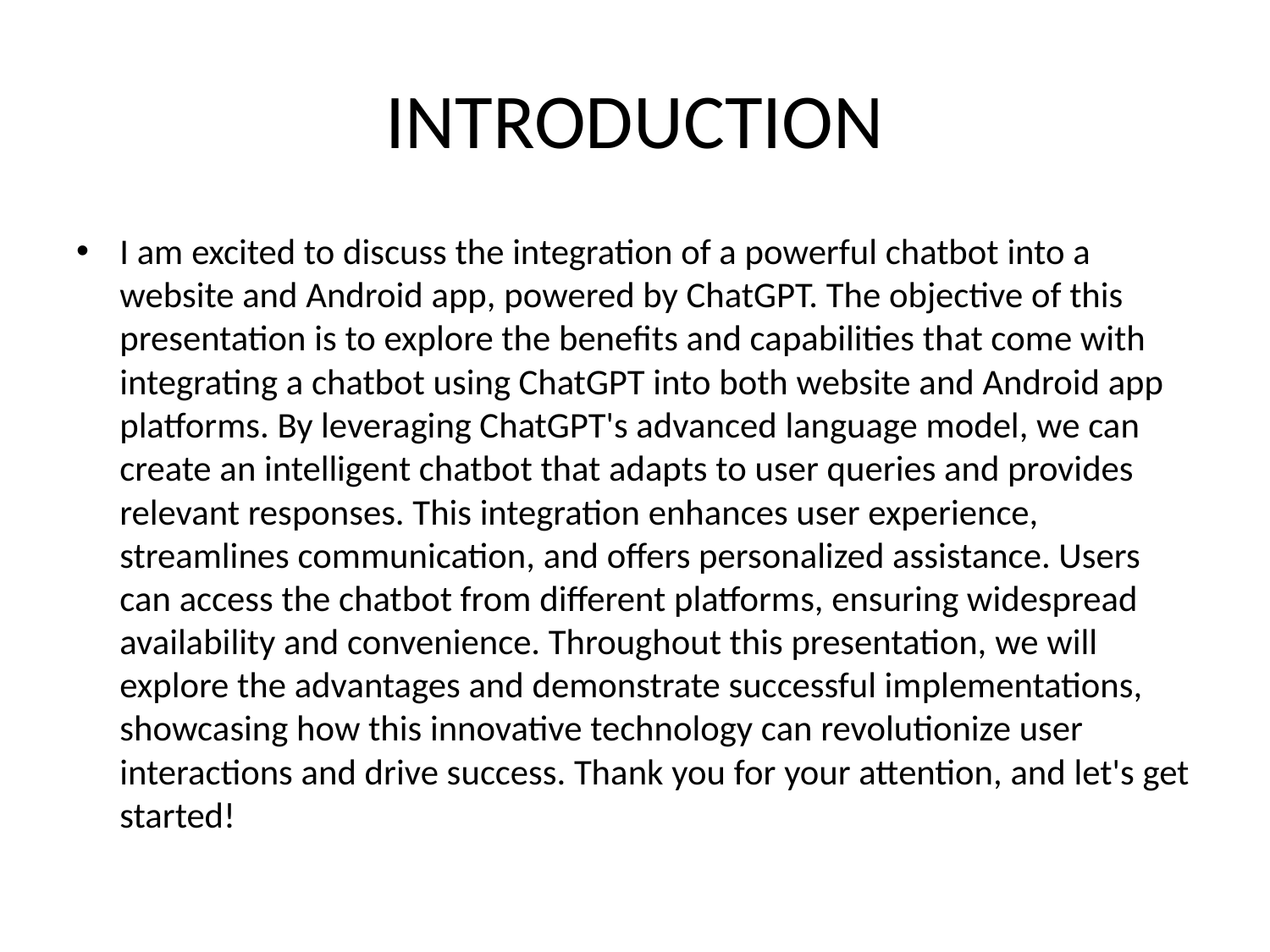

# INTRODUCTION
I am excited to discuss the integration of a powerful chatbot into a website and Android app, powered by ChatGPT. The objective of this presentation is to explore the benefits and capabilities that come with integrating a chatbot using ChatGPT into both website and Android app platforms. By leveraging ChatGPT's advanced language model, we can create an intelligent chatbot that adapts to user queries and provides relevant responses. This integration enhances user experience, streamlines communication, and offers personalized assistance. Users can access the chatbot from different platforms, ensuring widespread availability and convenience. Throughout this presentation, we will explore the advantages and demonstrate successful implementations, showcasing how this innovative technology can revolutionize user interactions and drive success. Thank you for your attention, and let's get started!